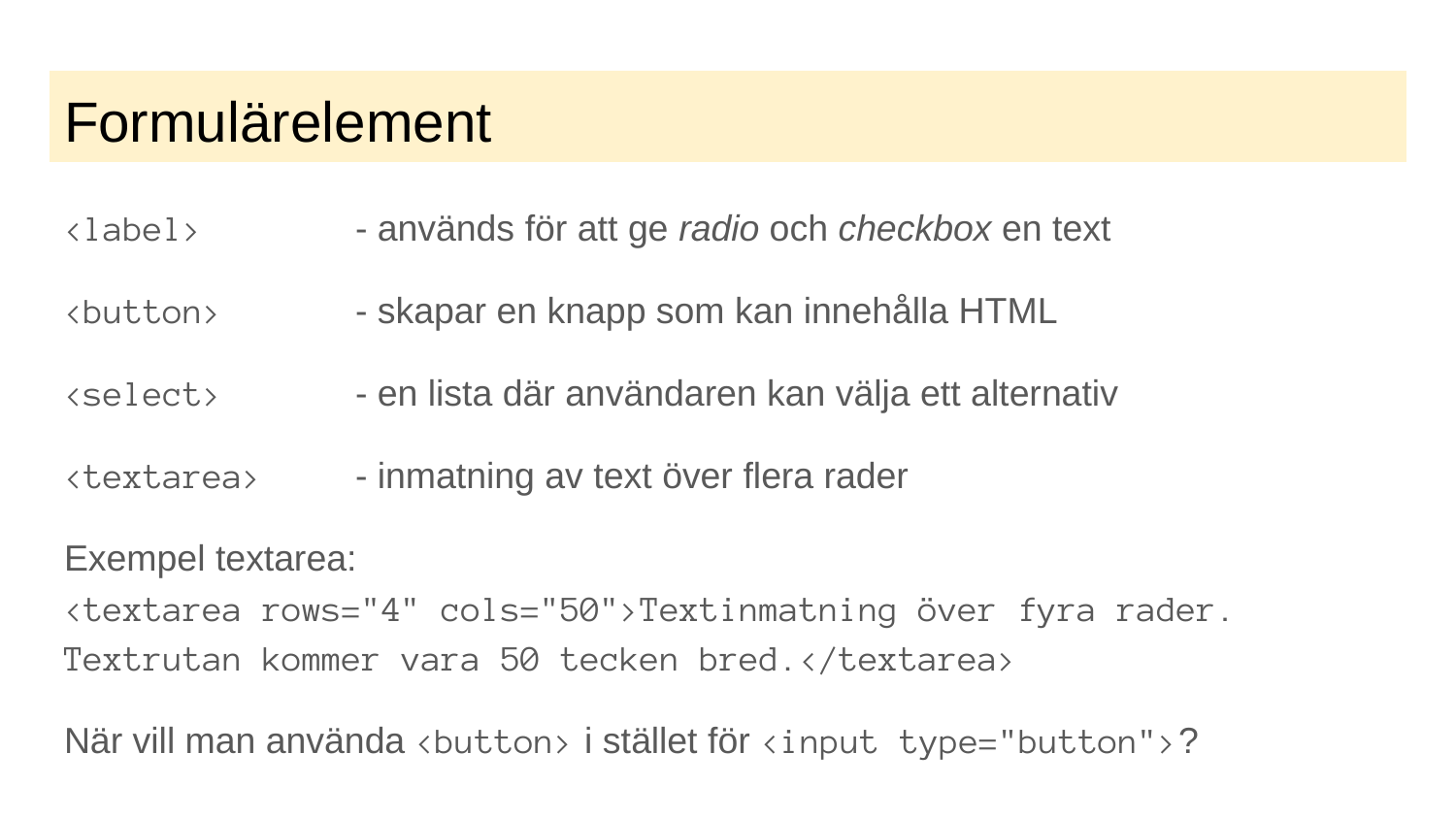

# Formulärelement
<label>		- används för att ge radio och checkbox en text
<button>	- skapar en knapp som kan innehålla HTML
<select>	- en lista där användaren kan välja ett alternativ
<textarea>	- inmatning av text över flera rader
Exempel textarea:
<textarea rows="4" cols="50">Textinmatning över fyra rader. Textrutan kommer vara 50 tecken bred.</textarea>
När vill man använda <button> i stället för <input type="button">?